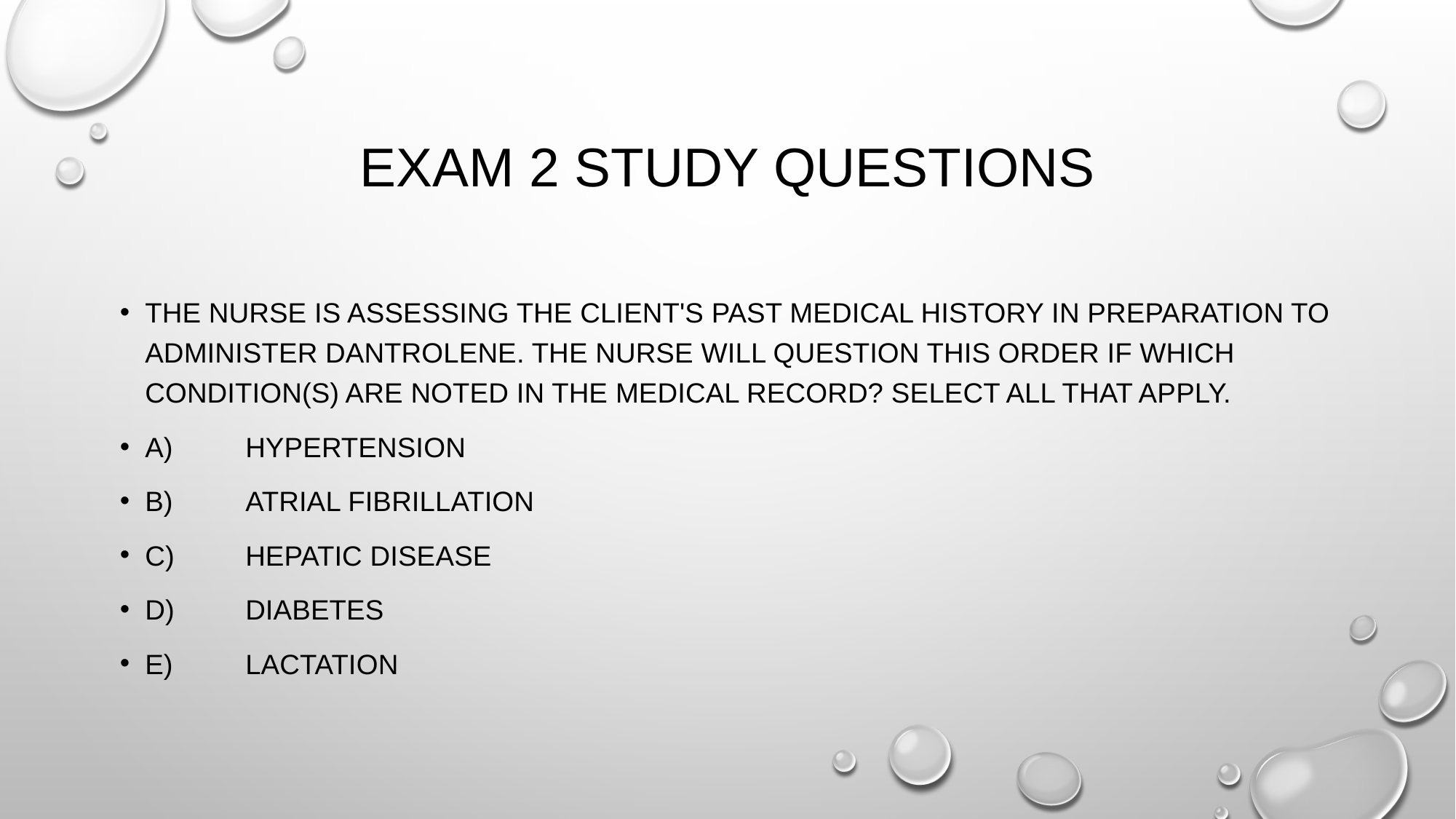

# Exam 2 study questions
The nurse is assessing the client's past medical history in preparation to administer dantrolene. The nurse will question this order if which condition(s) are noted in the medical record? Select all that apply.
A)	Hypertension
B)	Atrial fibrillation
C)	Hepatic disease
D)	Diabetes
E)	Lactation